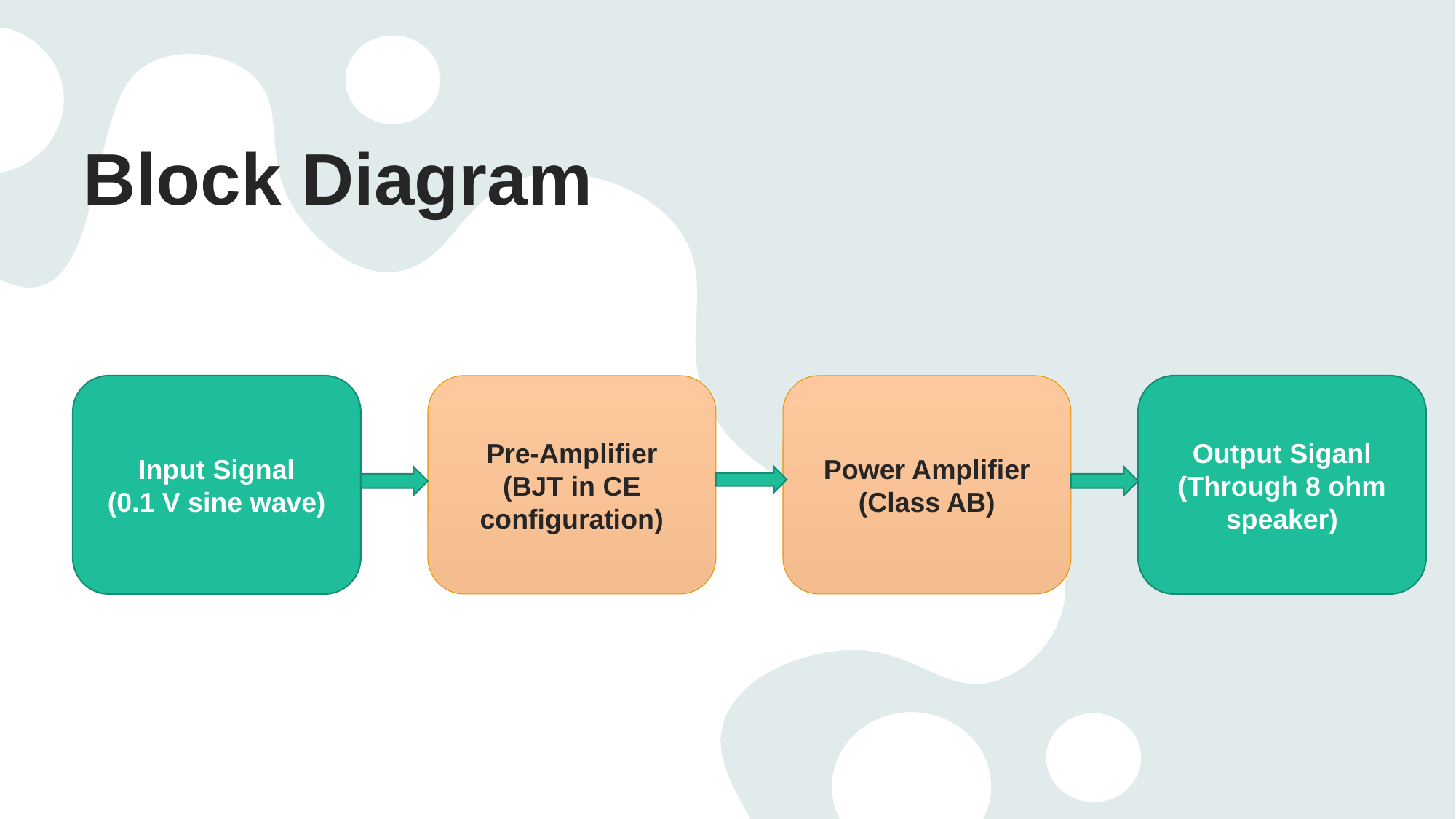

# Block Diagram
Input Signal
(0.1 V sine wave)
Pre-Amplifier
(BJT in CE configuration)
Power Amplifier
(Class AB)
Output Siganl
(Through 8 ohm speaker)